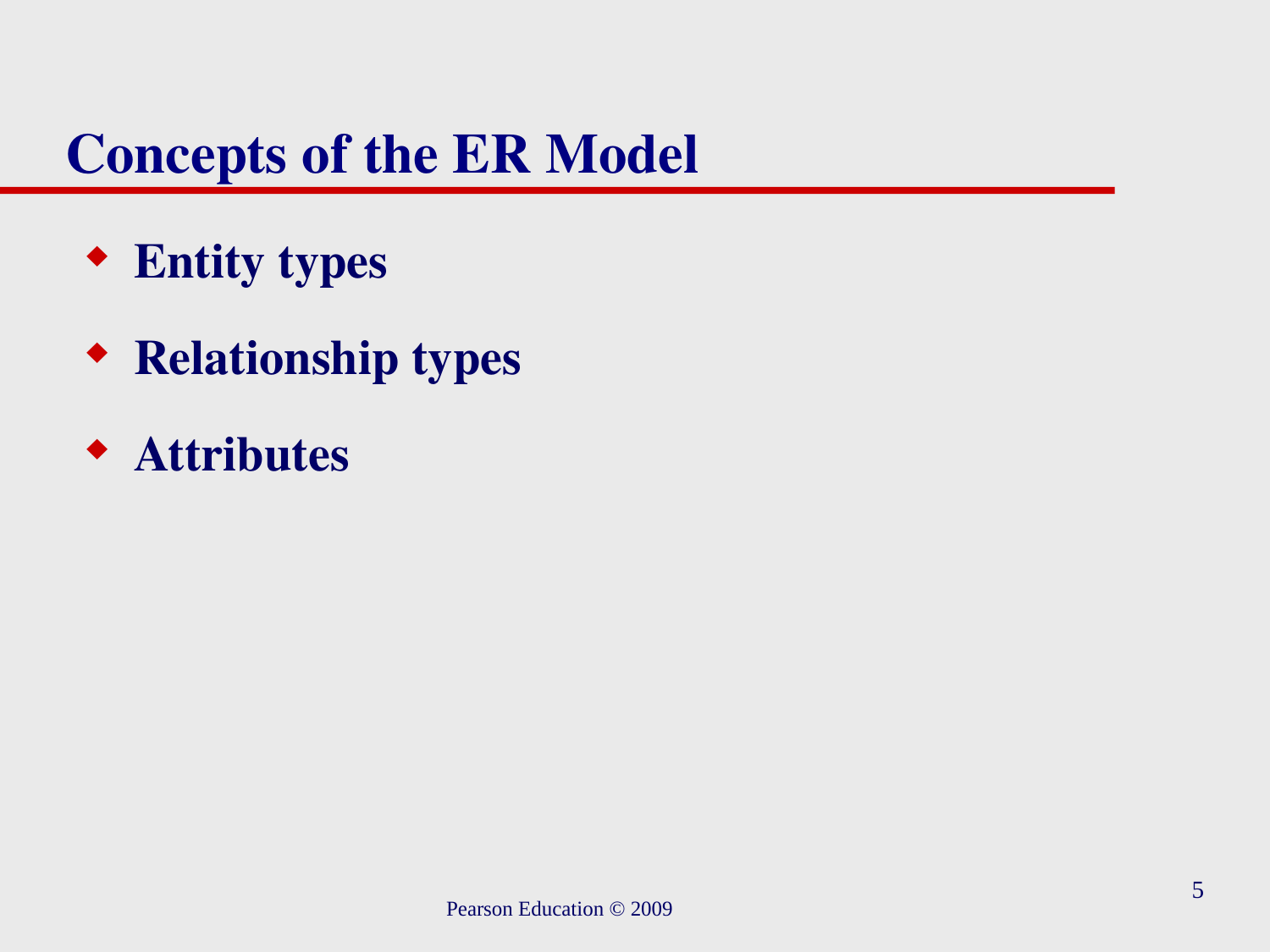

# Concepts of the ER Model
Entity types

Relationship types

Attributes

5
Pearson Education © 2009